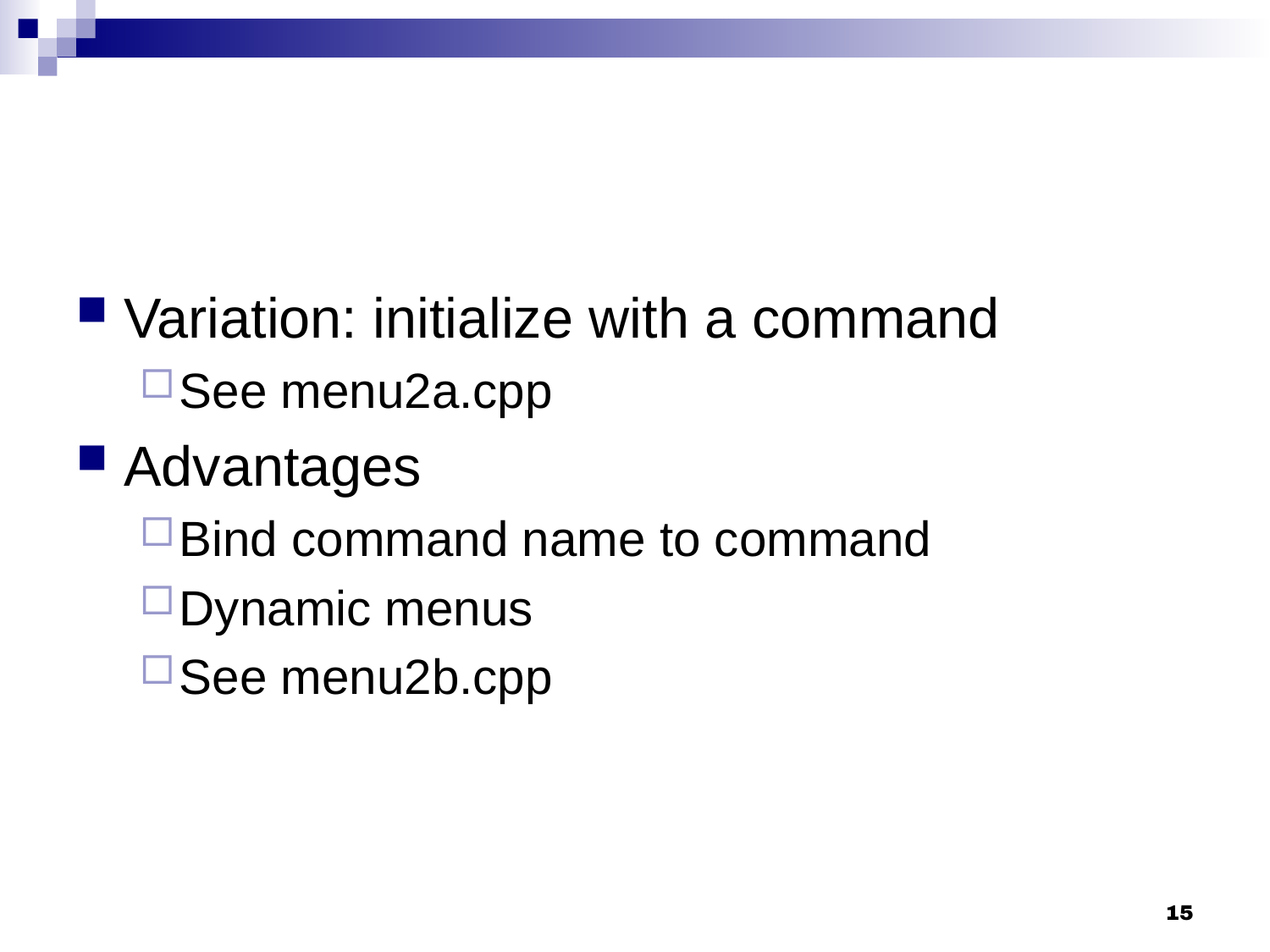

#
Variation: initialize with a command
See menu2a.cpp
Advantages
Bind command name to command
Dynamic menus
See menu2b.cpp
15